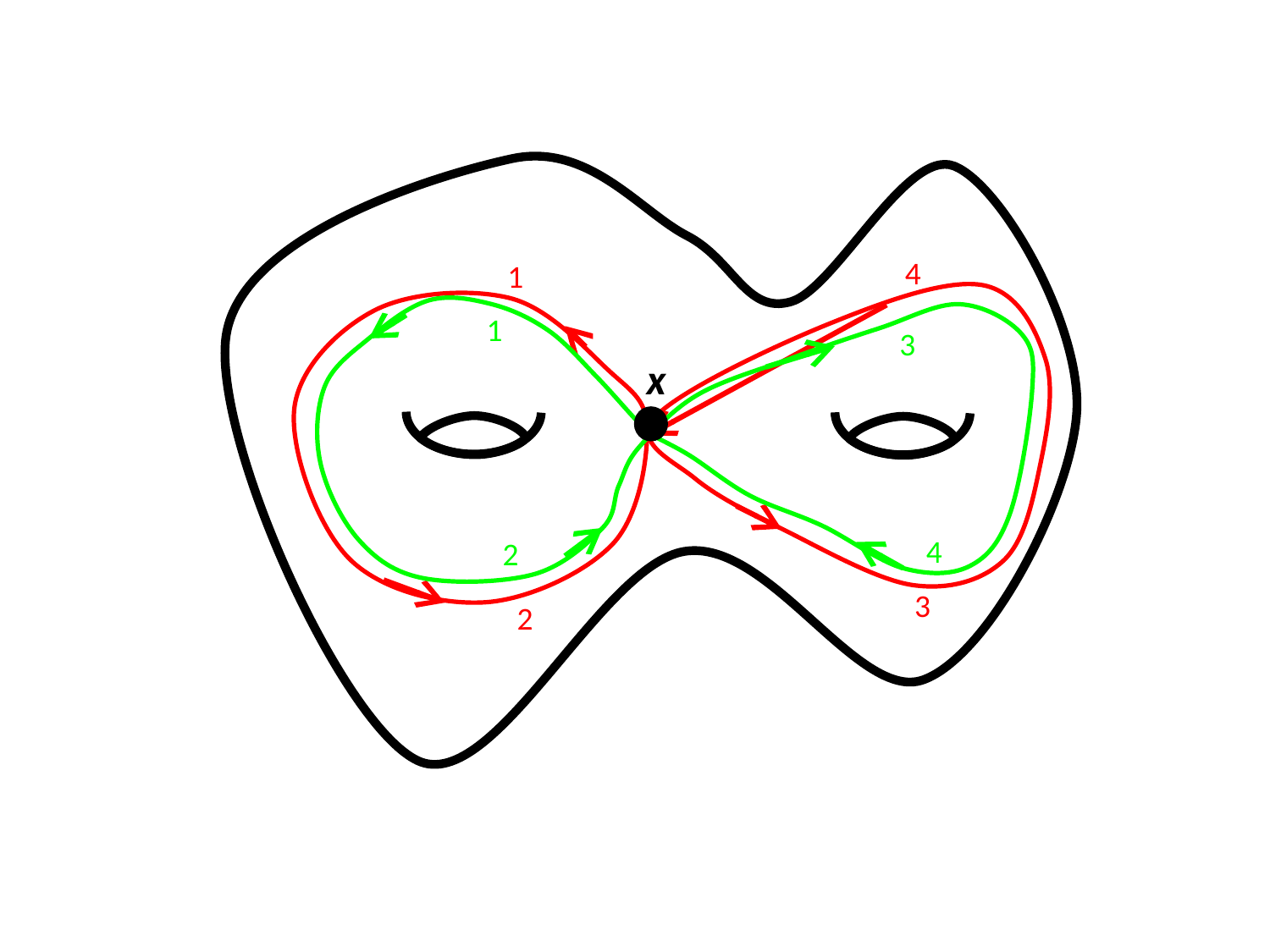

4
1

1
3
x

4
2
3
2